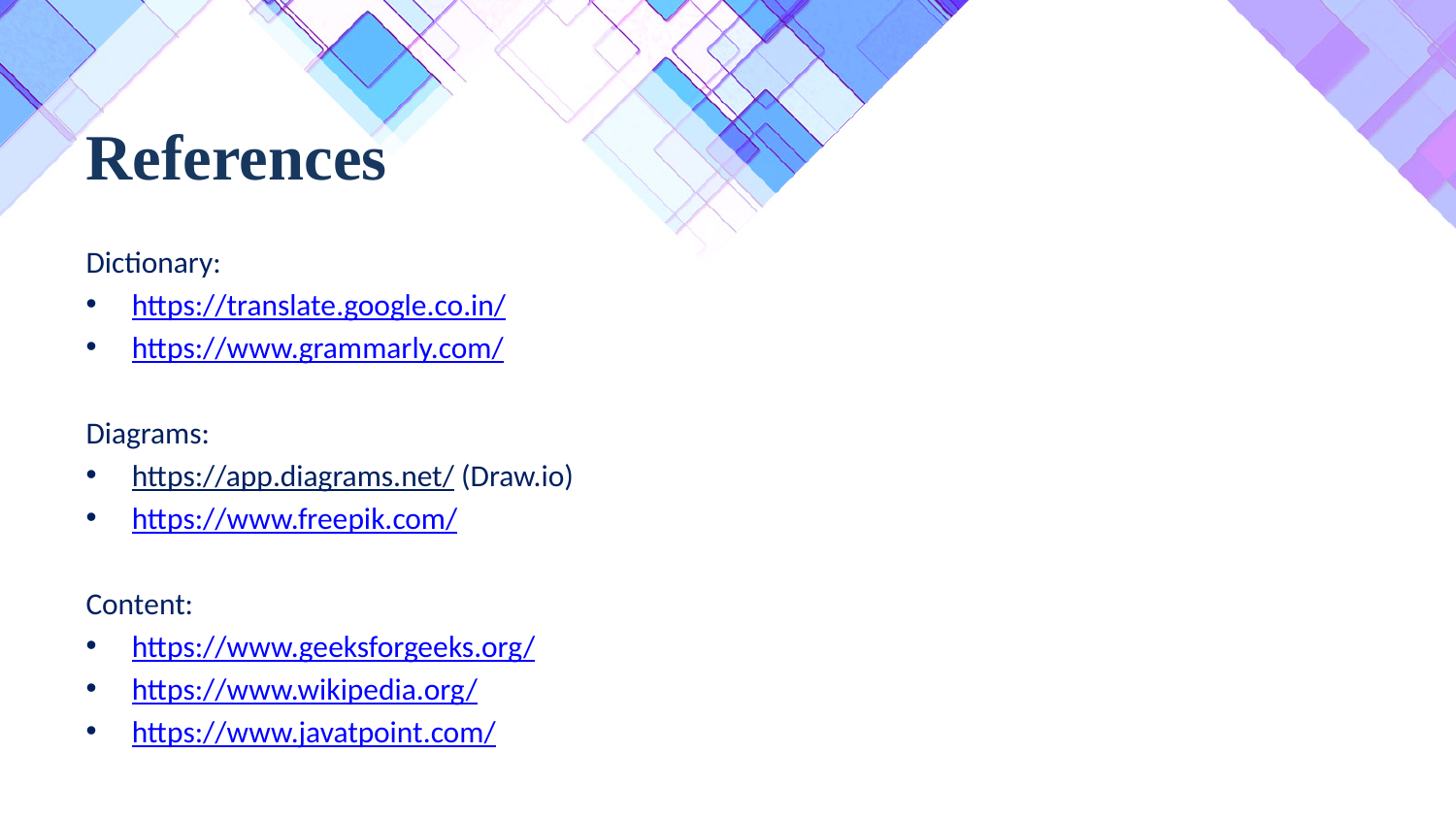

# References
Dictionary:
https://translate.google.co.in/
https://www.grammarly.com/

Diagrams:
https://app.diagrams.net/ (Draw.io)
https://www.freepik.com/

Content:
https://www.geeksforgeeks.org/
https://www.wikipedia.org/
https://www.javatpoint.com/